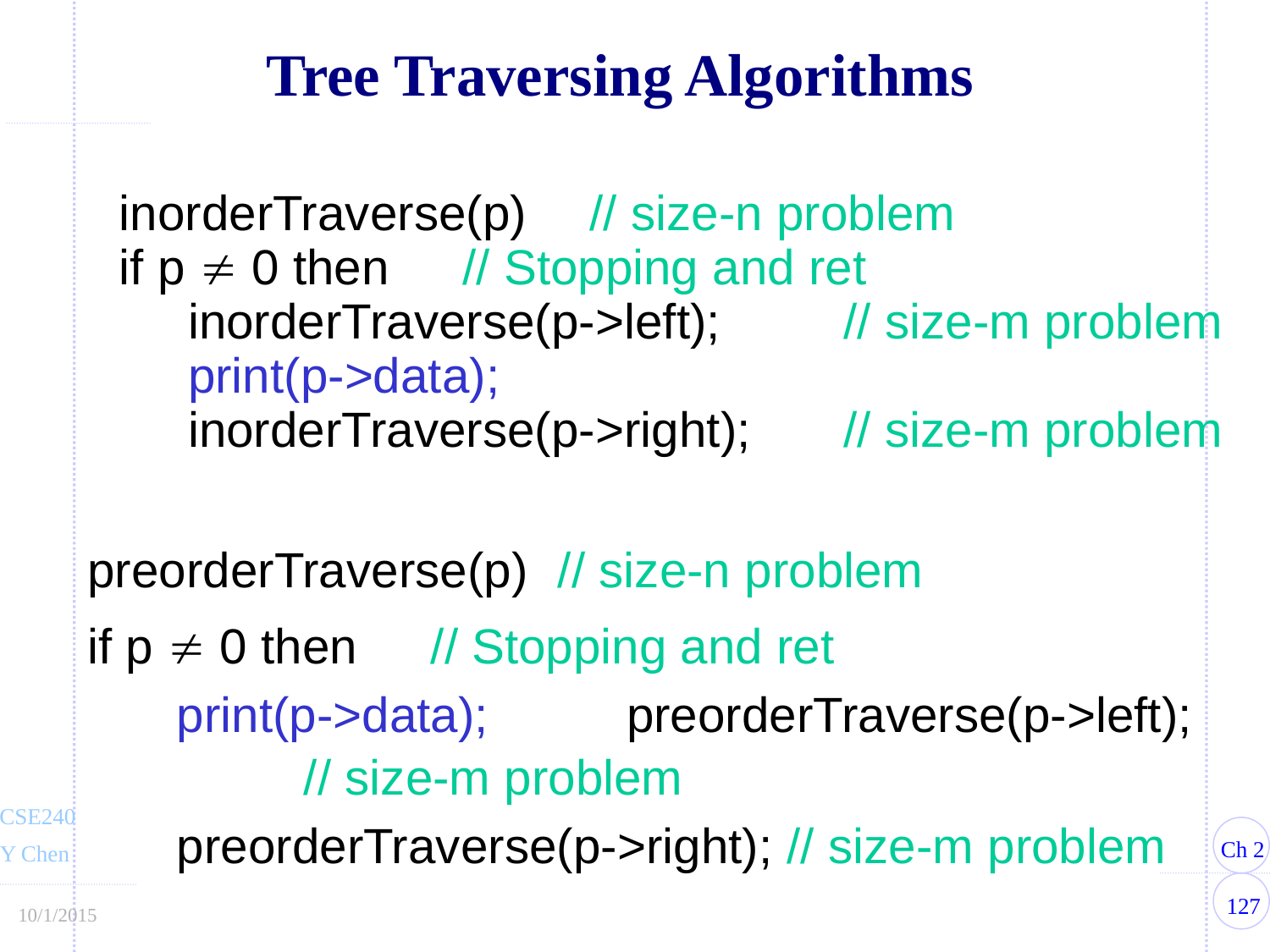

# Tree Traversing Algorithms
inorderTraverse(p)	// size-n problem
if p ≠ 0 then	// Stopping and ret
     inorderTraverse(p->left);	// size-m problem
     print(p->data);
     inorderTraverse(p->right);	// size-m problem
preorderTraverse(p) 	// size-n problem
if p ≠ 0 then	// Stopping and ret
 	print(p->data);	     preorderTraverse(p->left); 	// size-m problem
	preorderTraverse(p->right); // size-m problem